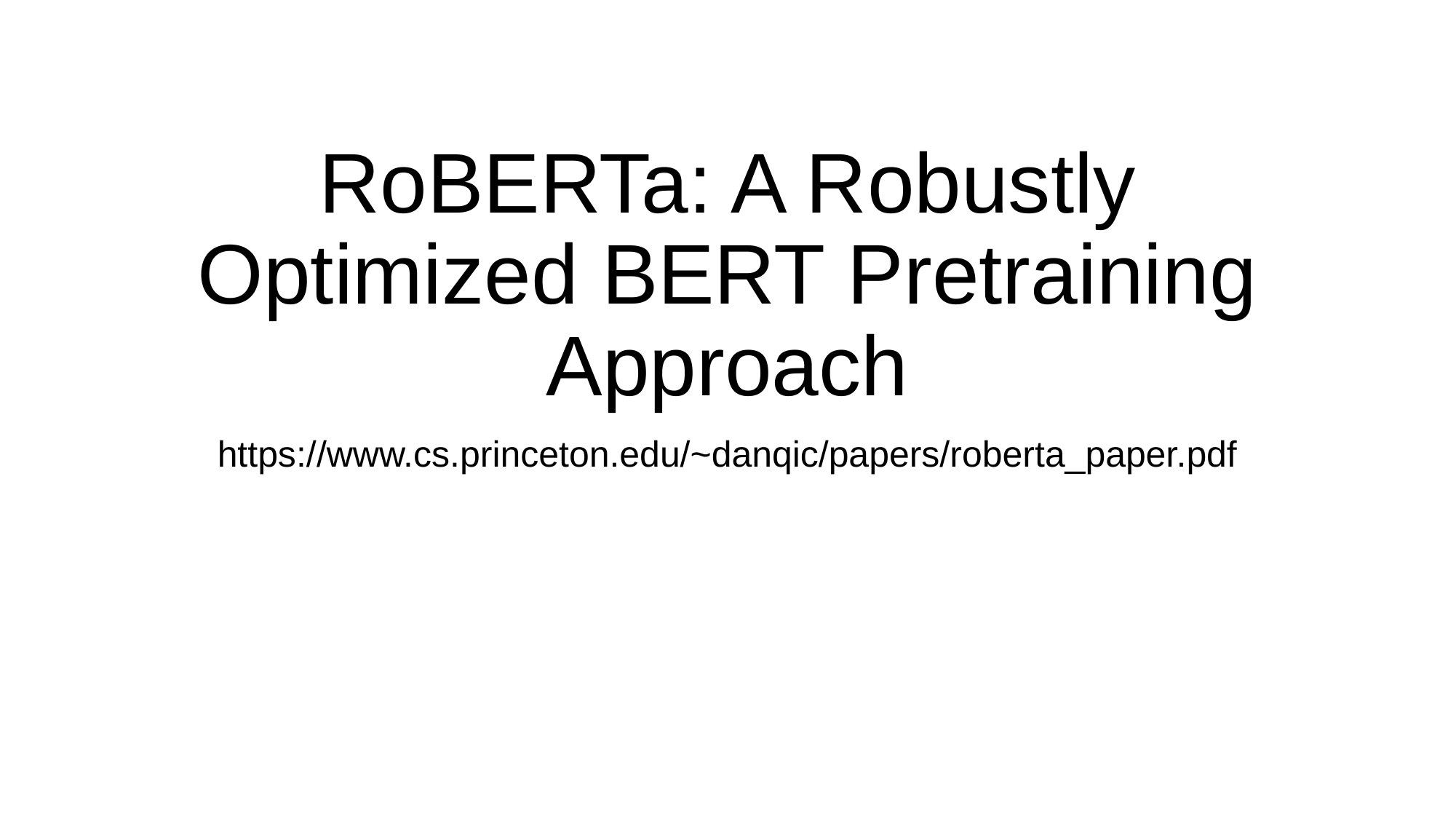

# RoBERTa: A Robustly Optimized BERT Pretraining Approach
https://www.cs.princeton.edu/~danqic/papers/roberta_paper.pdf